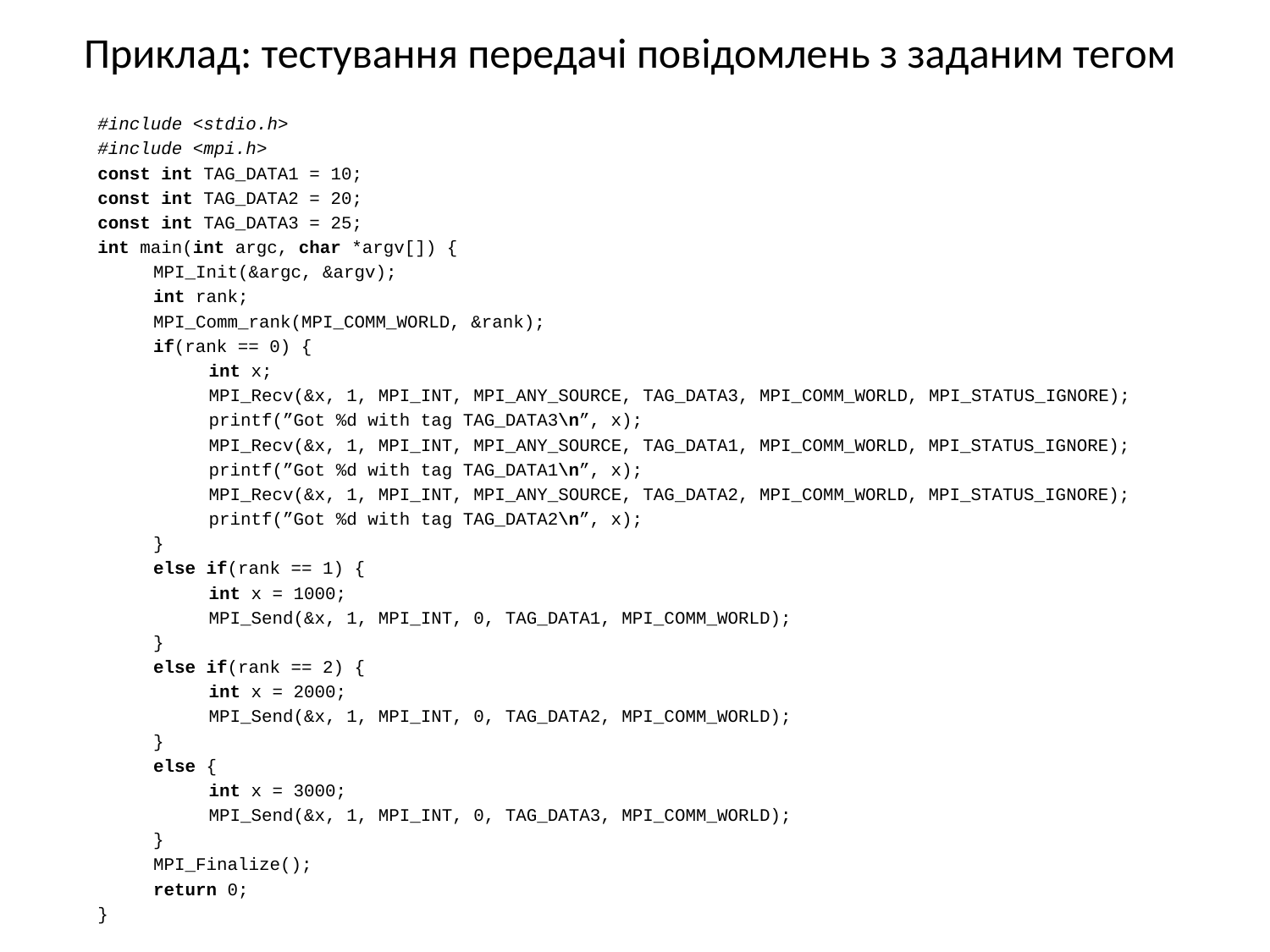

# Приклад: тестування передачі повідомлень з заданим тегом
#include <stdio.h>
#include <mpi.h>
const int TAG_DATA1 = 10;
const int TAG_DATA2 = 20;
const int TAG_DATA3 = 25;
int main(int argc, char *argv[]) {
MPI_Init(&argc, &argv);
int rank;
MPI_Comm_rank(MPI_COMM_WORLD, &rank);
if(rank == 0) {
int x;
MPI_Recv(&x, 1, MPI_INT, MPI_ANY_SOURCE, TAG_DATA3, MPI_COMM_WORLD, MPI_STATUS_IGNORE);
printf(”Got %d with tag TAG_DATA3\n”, x);
MPI_Recv(&x, 1, MPI_INT, MPI_ANY_SOURCE, TAG_DATA1, MPI_COMM_WORLD, MPI_STATUS_IGNORE);
printf(”Got %d with tag TAG_DATA1\n”, x);
MPI_Recv(&x, 1, MPI_INT, MPI_ANY_SOURCE, TAG_DATA2, MPI_COMM_WORLD, MPI_STATUS_IGNORE);
printf(”Got %d with tag TAG_DATA2\n”, x);
}
else if(rank == 1) {
int x = 1000;
MPI_Send(&x, 1, MPI_INT, 0, TAG_DATA1, MPI_COMM_WORLD);
}
else if(rank == 2) {
int x = 2000;
MPI_Send(&x, 1, MPI_INT, 0, TAG_DATA2, MPI_COMM_WORLD);
}
else {
int x = 3000;
MPI_Send(&x, 1, MPI_INT, 0, TAG_DATA3, MPI_COMM_WORLD);
}
MPI_Finalize();
return 0;
}